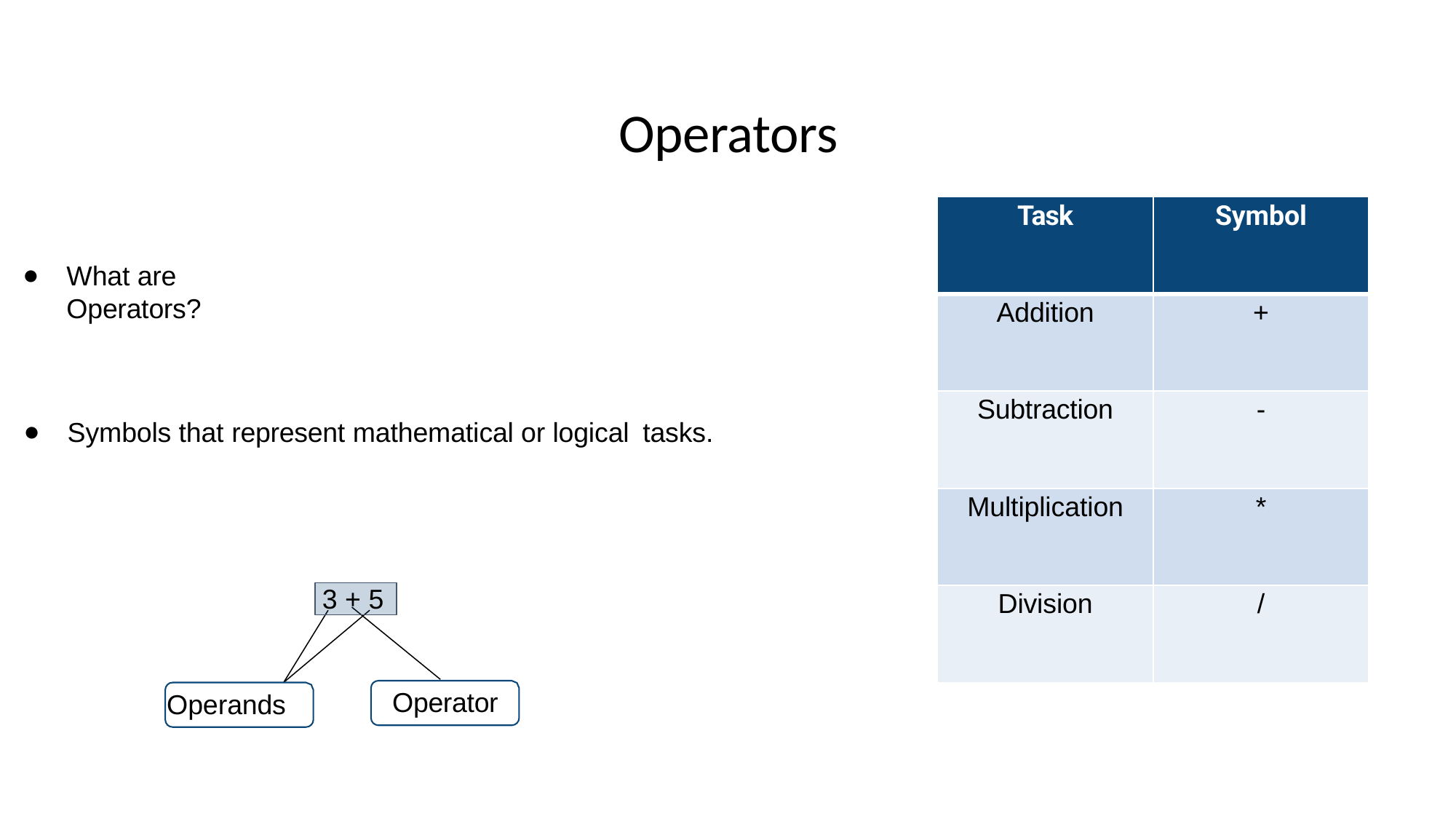

# Operators
| Task | Symbol |
| --- | --- |
| Addition | + |
| Subtraction | - |
| Multiplication | \* |
| Division | / |
What are Operators?
Symbols that represent mathematical or logical tasks.
3 + 5

Operator
Operands